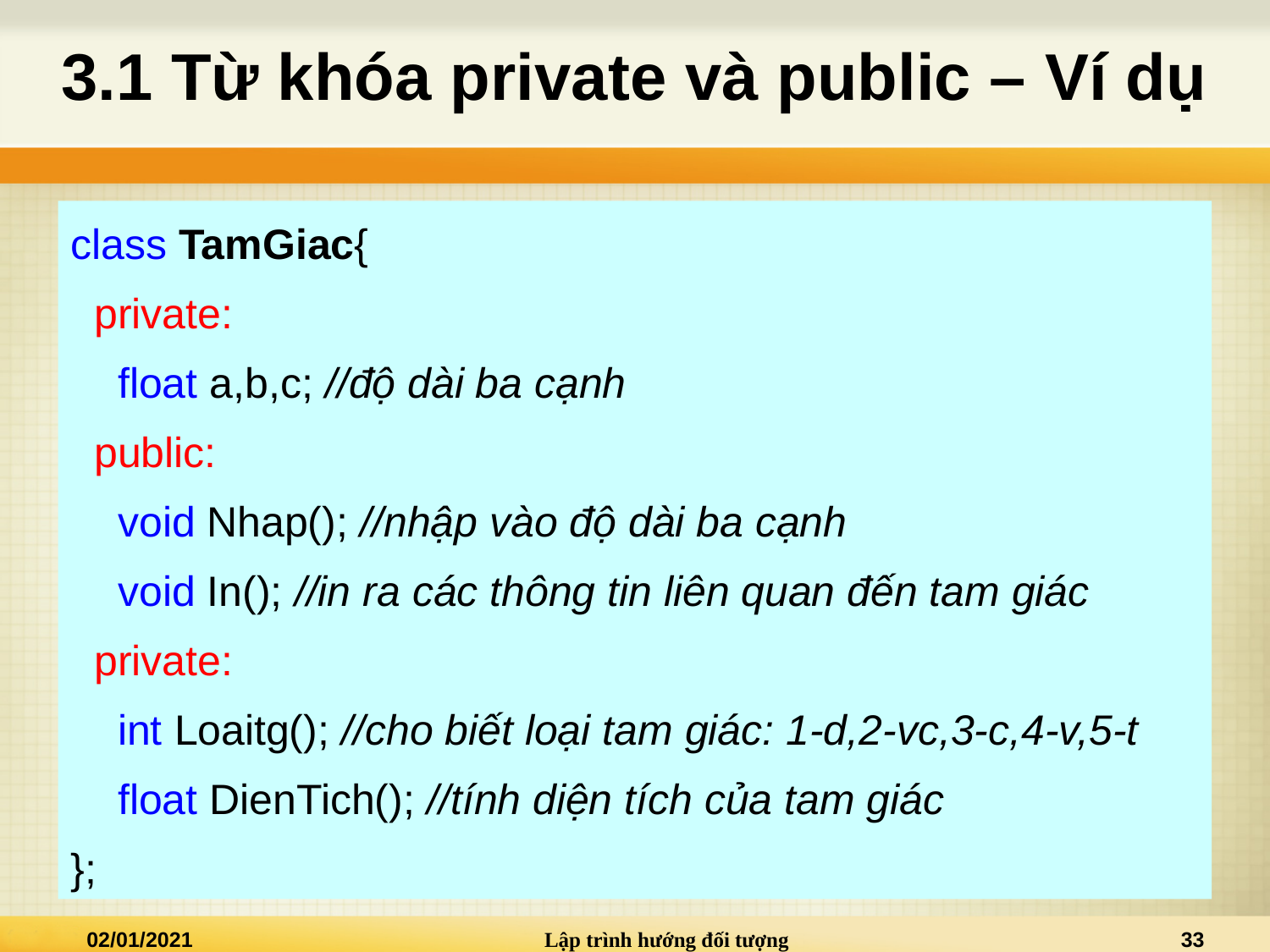

# 3.1 Từ khóa private và public – Ví dụ
class TamGiac{
  private:
    float a,b,c; //độ dài ba cạnh
  public:
    void Nhap(); //nhập vào độ dài ba cạnh
    void In(); //in ra các thông tin liên quan đến tam giác
  private:
    int Loaitg(); //cho biết loại tam giác: 1-d,2-vc,3-c,4-v,5-t
    float DienTich(); //tính diện tích của tam giác
};
02/01/2021
Lập trình hướng đối tượng
33